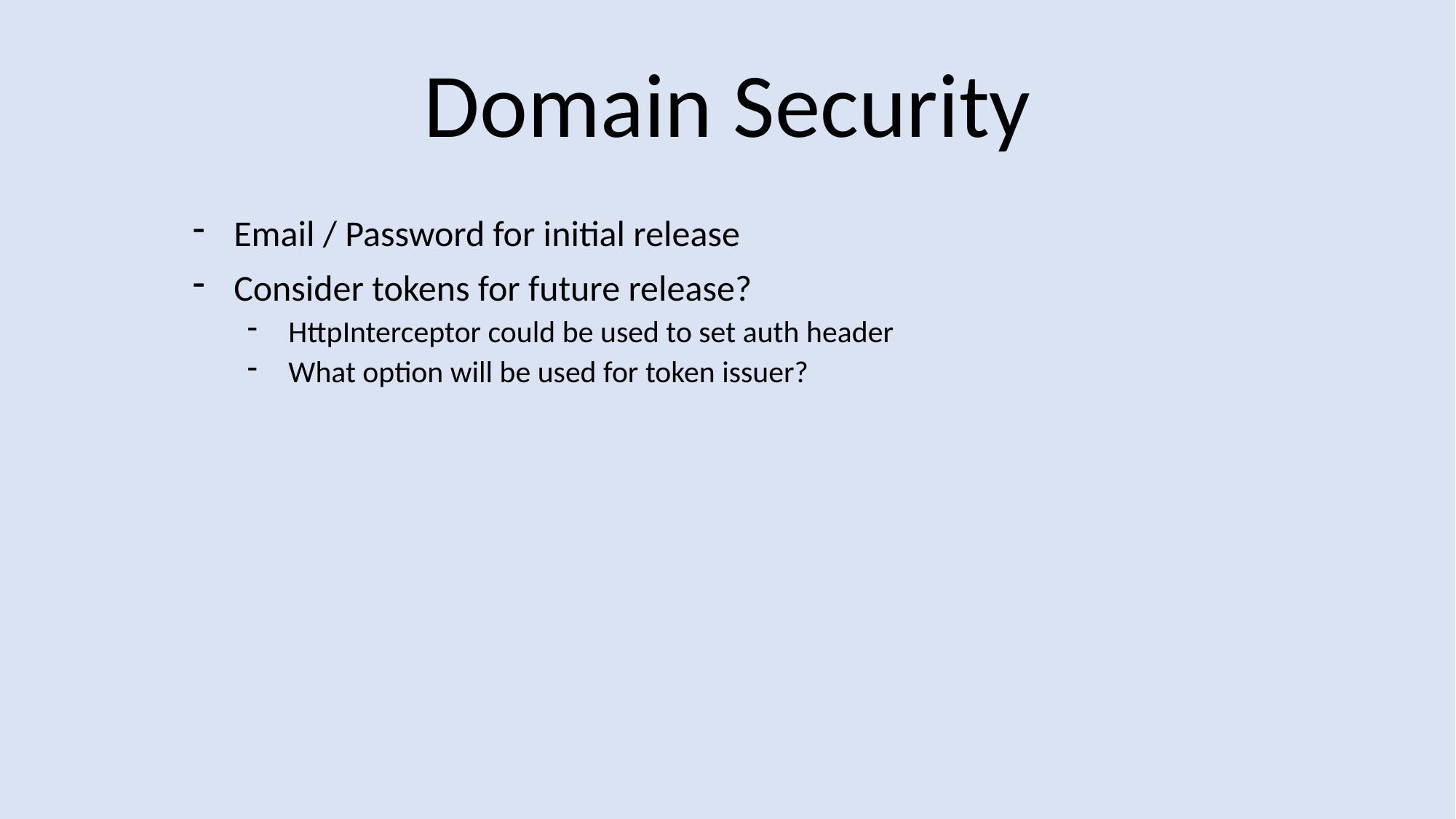

# Domain Security
Email / Password for initial release
Consider tokens for future release?
HttpInterceptor could be used to set auth header
What option will be used for token issuer?